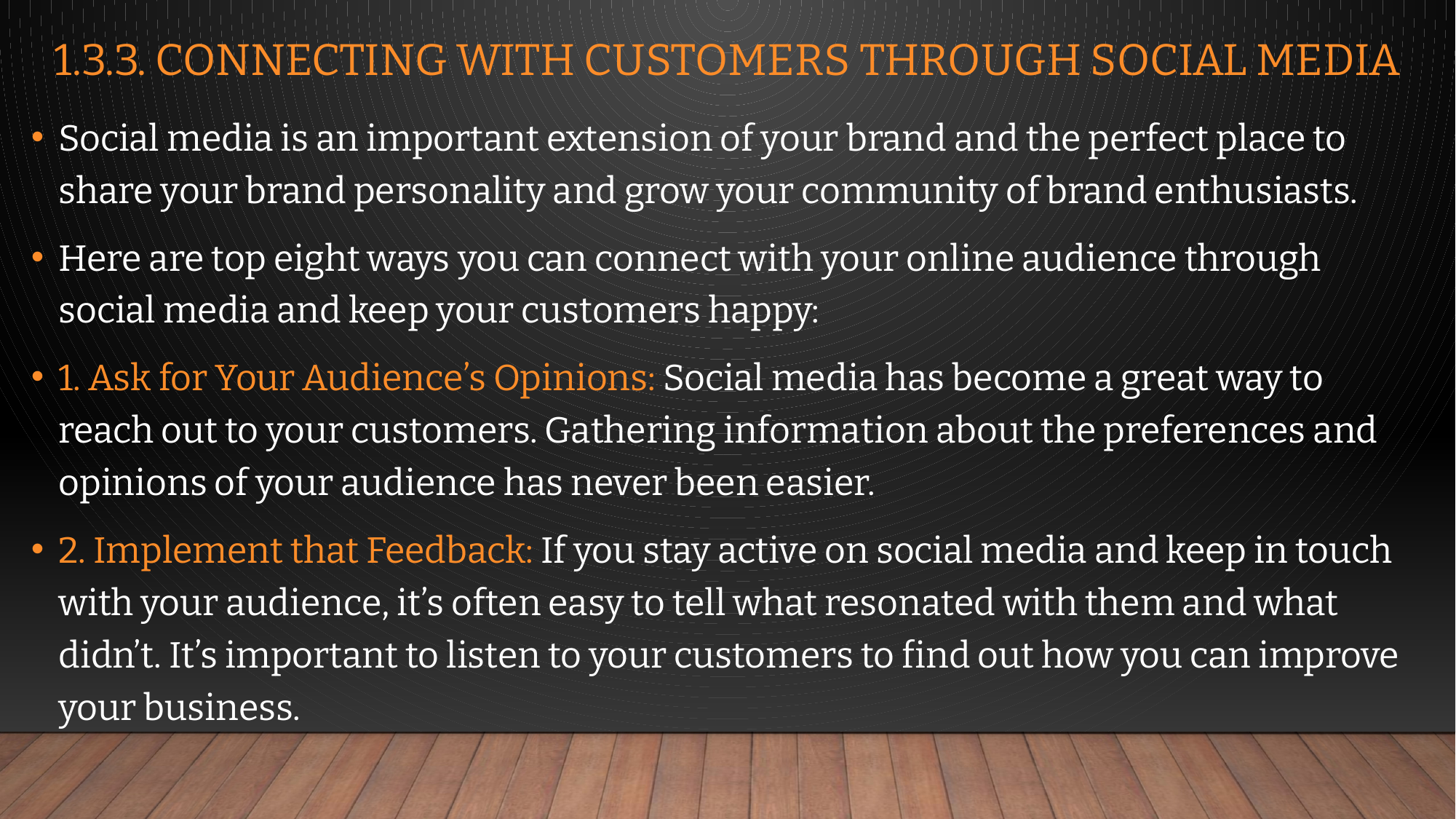

# 1.3.3. Connecting with Customers through Social media
Social media is an important extension of your brand and the perfect place to share your brand personality and grow your community of brand enthusiasts.
Here are top eight ways you can connect with your online audience through social media and keep your customers happy:
1. Ask for Your Audience’s Opinions: Social media has become a great way to reach out to your customers. Gathering information about the preferences and opinions of your audience has never been easier.
2. Implement that Feedback: If you stay active on social media and keep in touch with your audience, it’s often easy to tell what resonated with them and what didn’t. It’s important to listen to your customers to find out how you can improve your business.